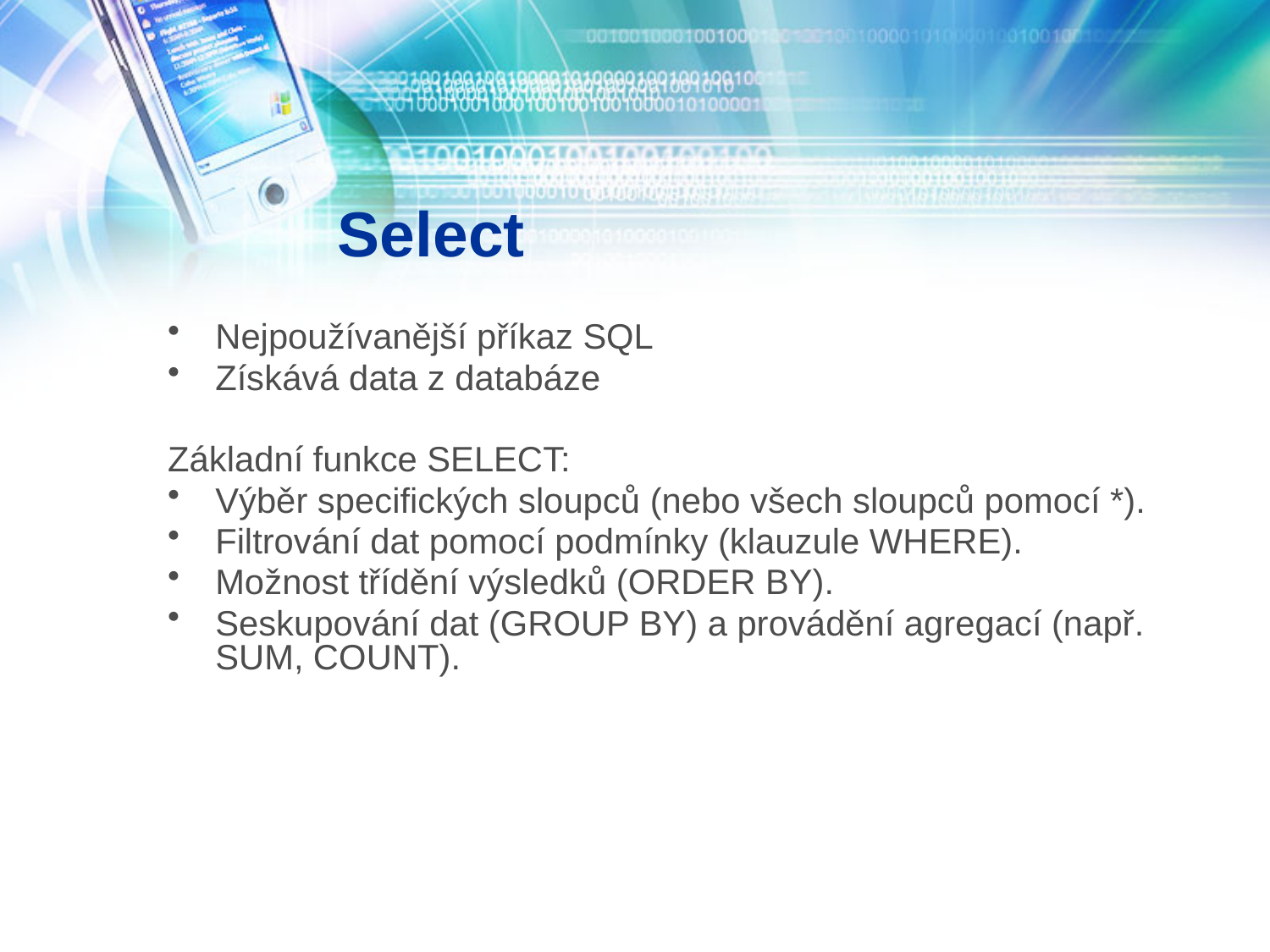

# Select
Nejpoužívanější příkaz SQL
Získává data z databáze

Základní funkce SELECT:
Výběr specifických sloupců (nebo všech sloupců pomocí *).
Filtrování dat pomocí podmínky (klauzule WHERE).
Možnost třídění výsledků (ORDER BY).
Seskupování dat (GROUP BY) a provádění agregací (např. SUM, COUNT).